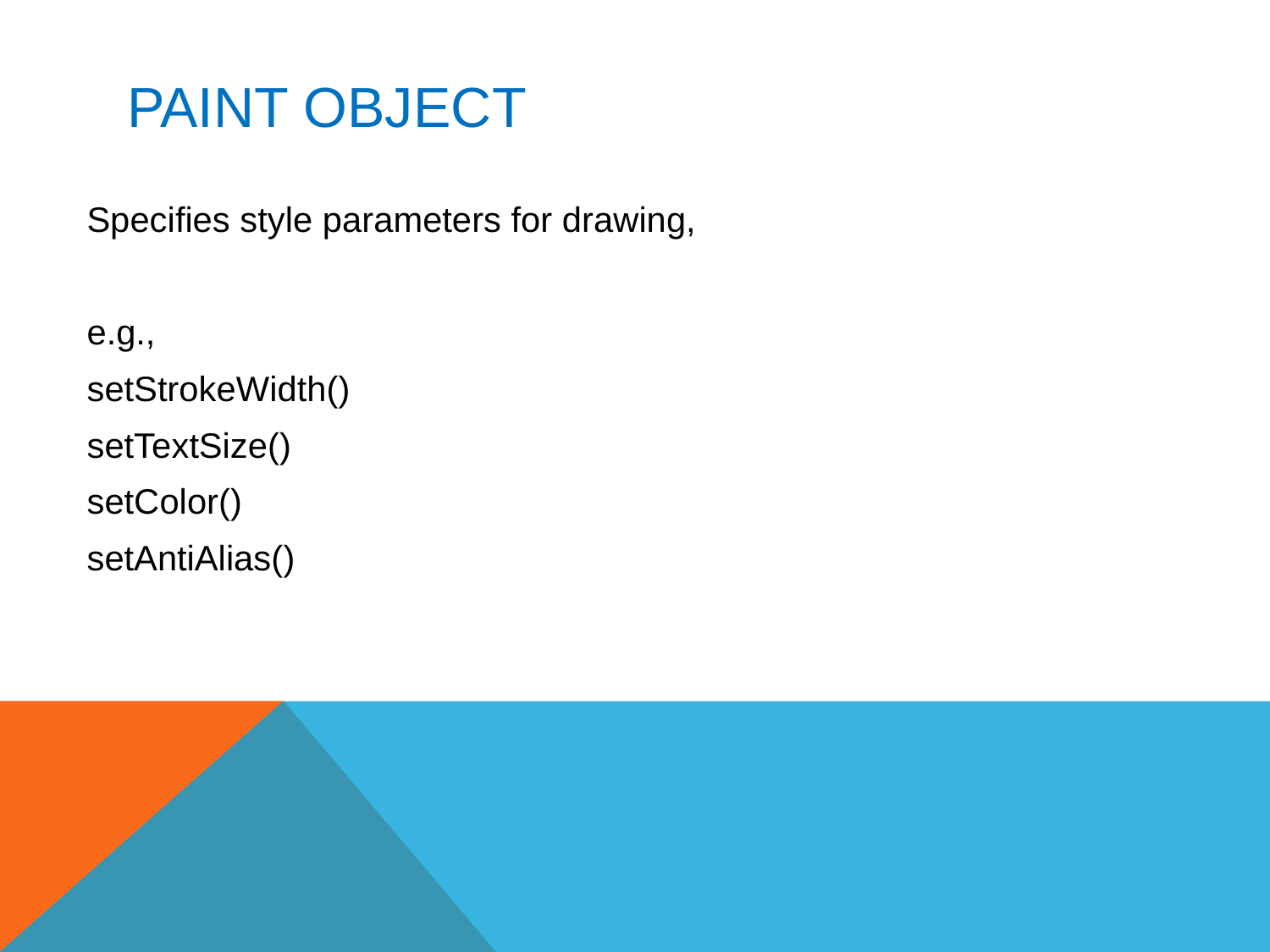

# Paint Object
Specifies style parameters for drawing,

e.g.,
setStrokeWidth()
setTextSize()
setColor()
setAntiAlias()